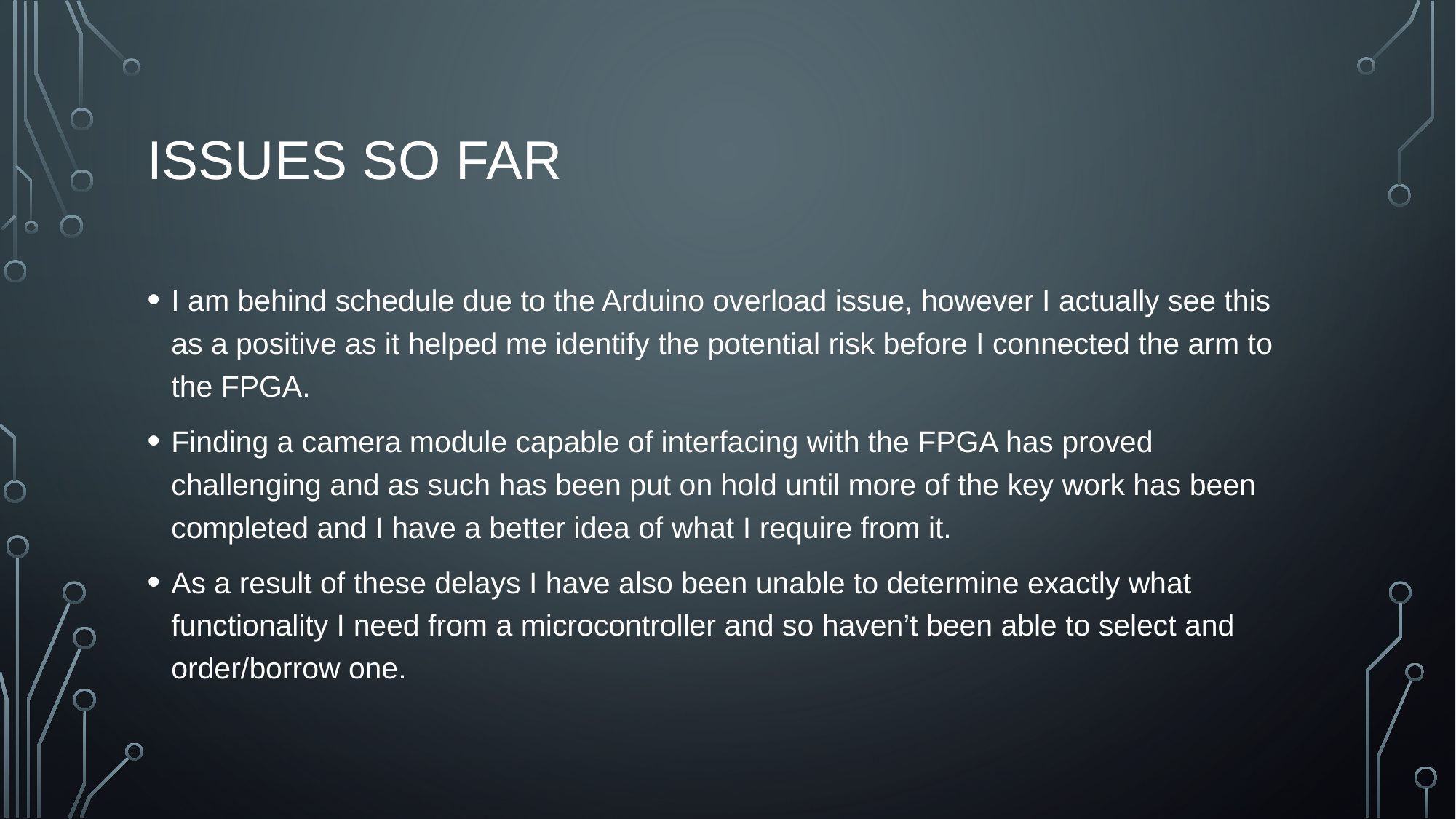

# Issues so far
I am behind schedule due to the Arduino overload issue, however I actually see this as a positive as it helped me identify the potential risk before I connected the arm to the FPGA.
Finding a camera module capable of interfacing with the FPGA has proved challenging and as such has been put on hold until more of the key work has been completed and I have a better idea of what I require from it.
As a result of these delays I have also been unable to determine exactly what functionality I need from a microcontroller and so haven’t been able to select and order/borrow one.